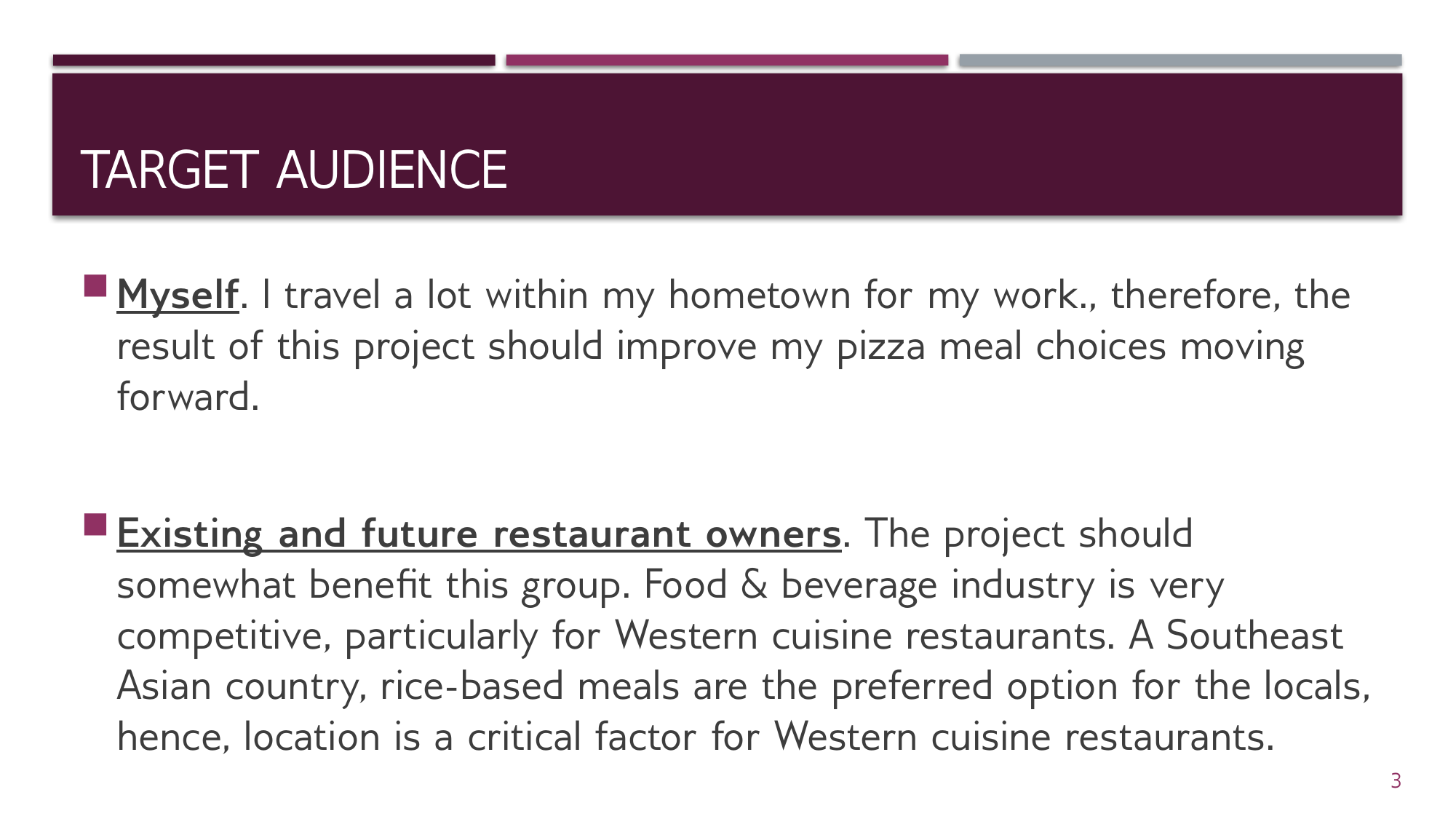

# Target audience
Myself. I travel a lot within my hometown for my work., therefore, the result of this project should improve my pizza meal choices moving forward.

Existing and future restaurant owners. The project should somewhat benefit this group. Food & beverage industry is very competitive, particularly for Western cuisine restaurants. A Southeast Asian country, rice-based meals are the preferred option for the locals, hence, location is a critical factor for Western cuisine restaurants.

3